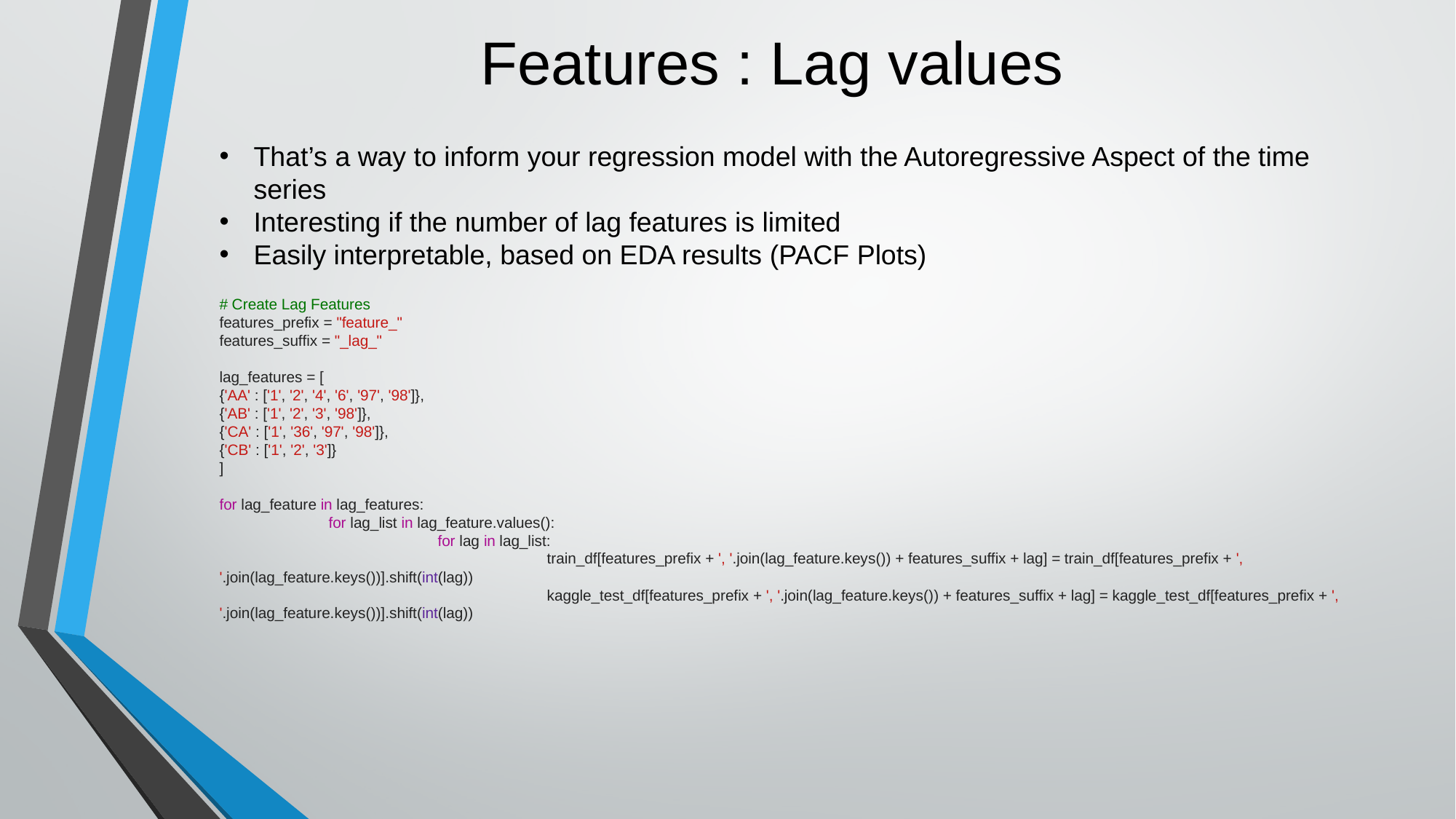

# Features : Lag values
That’s a way to inform your regression model with the Autoregressive Aspect of the time series
Interesting if the number of lag features is limited
Easily interpretable, based on EDA results (PACF Plots)
# Create Lag Features features_prefix = "feature_" features_suffix = "_lag_" lag_features = [ {'AA' : ['1', '2', '4', '6', '97', '98']}, {'AB' : ['1', '2', '3', '98']}, {'CA' : ['1', '36', '97', '98']}, {'CB' : ['1', '2', '3']} ] for lag_feature in lag_features: for lag_list in lag_feature.values(): for lag in lag_list: train_df[features_prefix + ', '.join(lag_feature.keys()) + features_suffix + lag] = train_df[features_prefix + ', '.join(lag_feature.keys())].shift(int(lag)) kaggle_test_df[features_prefix + ', '.join(lag_feature.keys()) + features_suffix + lag] = kaggle_test_df[features_prefix + ', '.join(lag_feature.keys())].shift(int(lag))